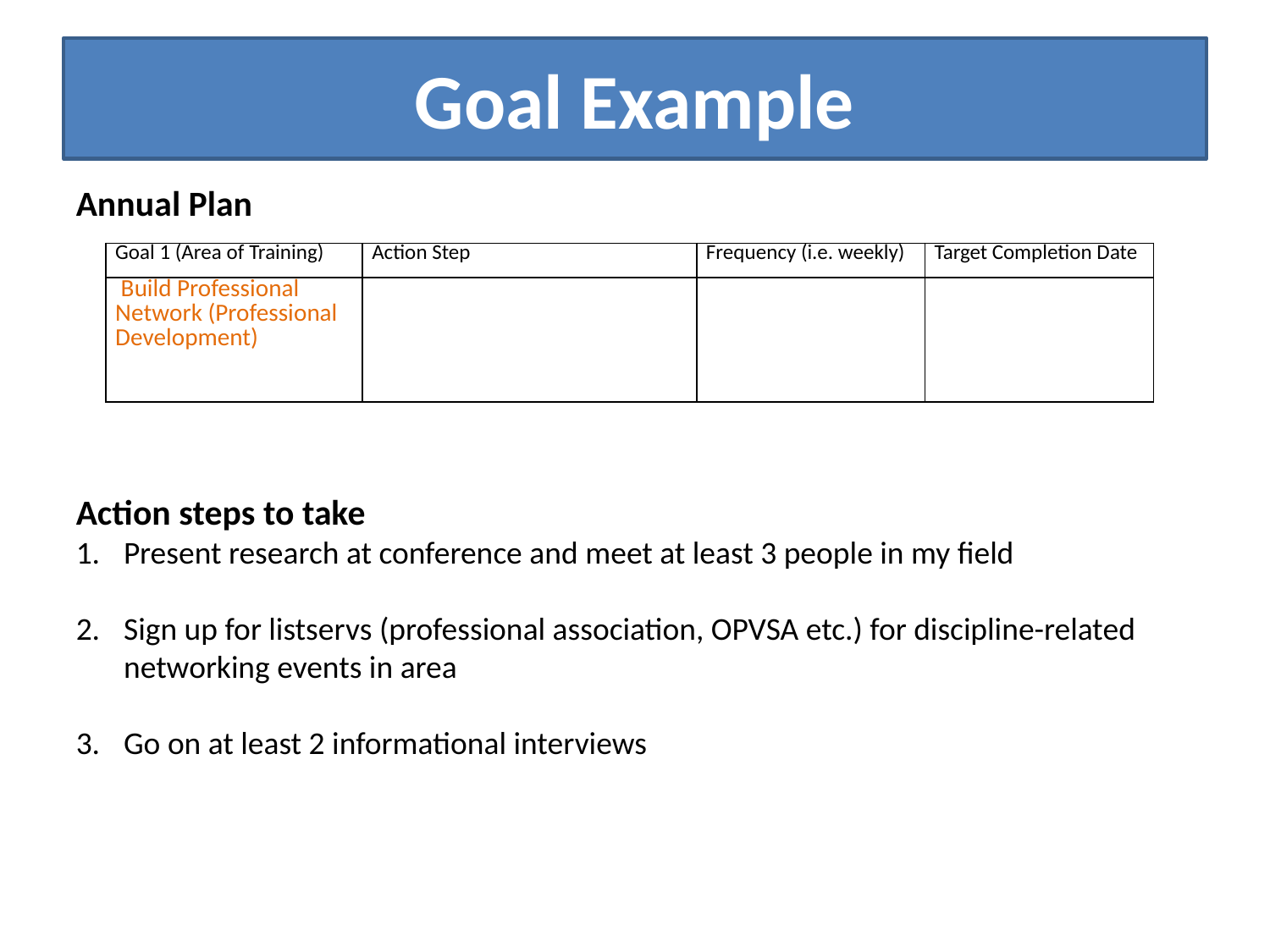

# Goal Example
Annual Plan

Action steps to take
Present research at conference and meet at least 3 people in my field

Sign up for listservs (professional association, OPVSA etc.) for discipline-related networking events in area

Go on at least 2 informational interviews

| Goal 1 (Area of Training) | Action Step | Frequency (i.e. weekly) | Target Completion Date |
| --- | --- | --- | --- |
| Build Professional Network (Professional Development) |  |  |  |